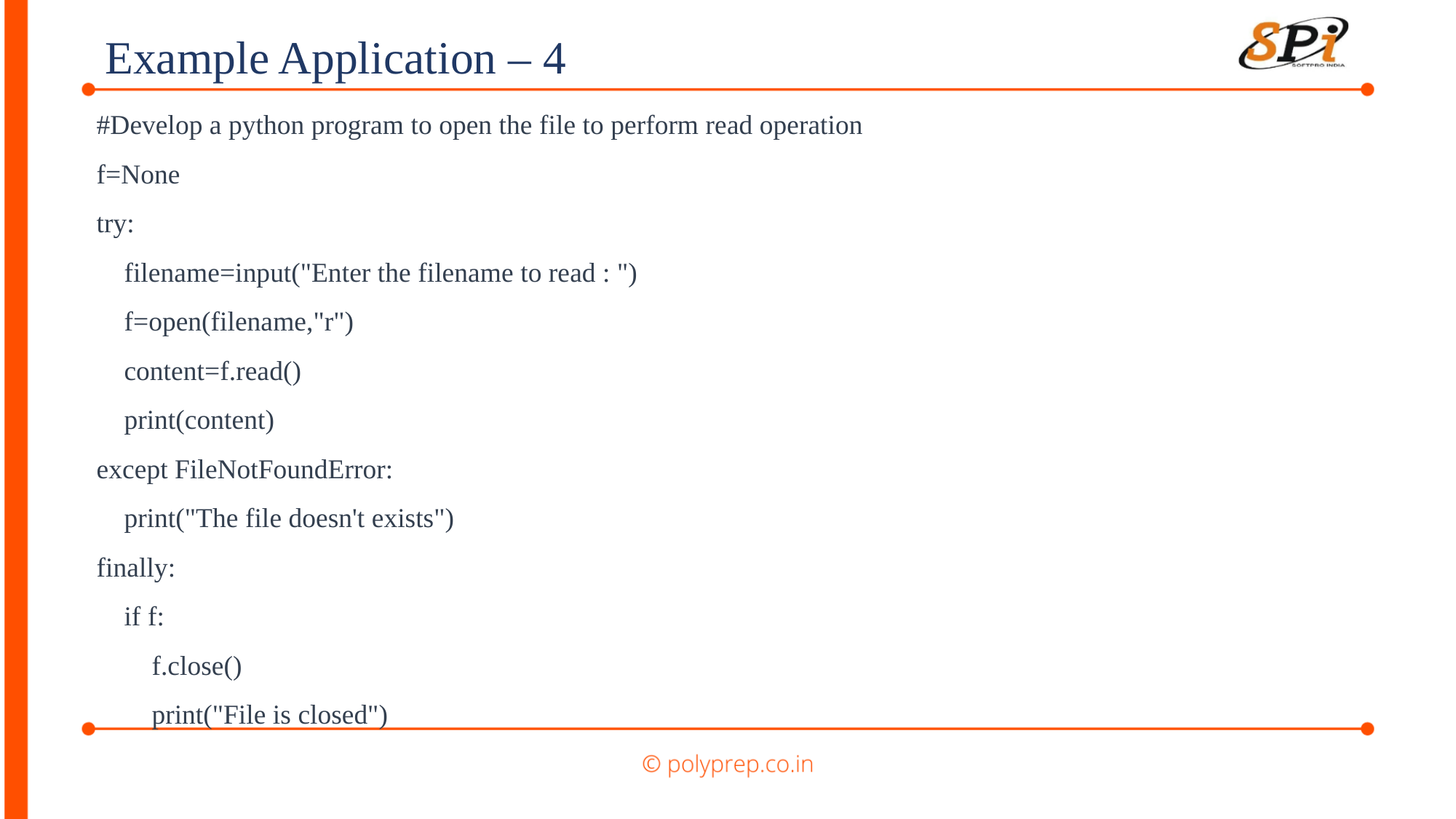

Example Application – 4
#Develop a python program to open the file to perform read operation
f=None
try:
    filename=input("Enter the filename to read : ")
    f=open(filename,"r")
    content=f.read()
    print(content)
except FileNotFoundError:
    print("The file doesn't exists")
finally:
    if f:
        f.close()
        print("File is closed")